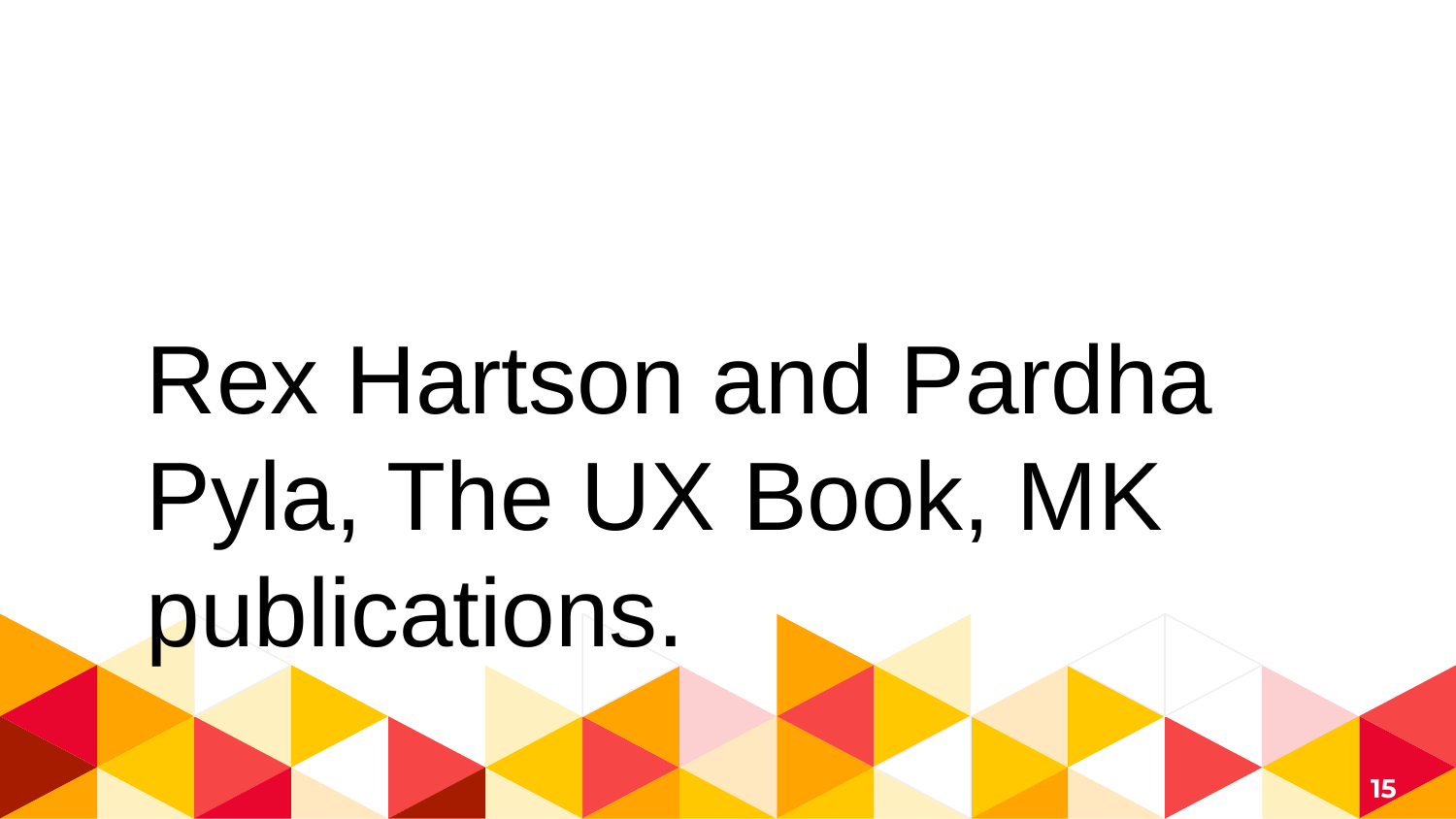

Rex Hartson and Pardha Pyla, The UX Book, MK publications.
15